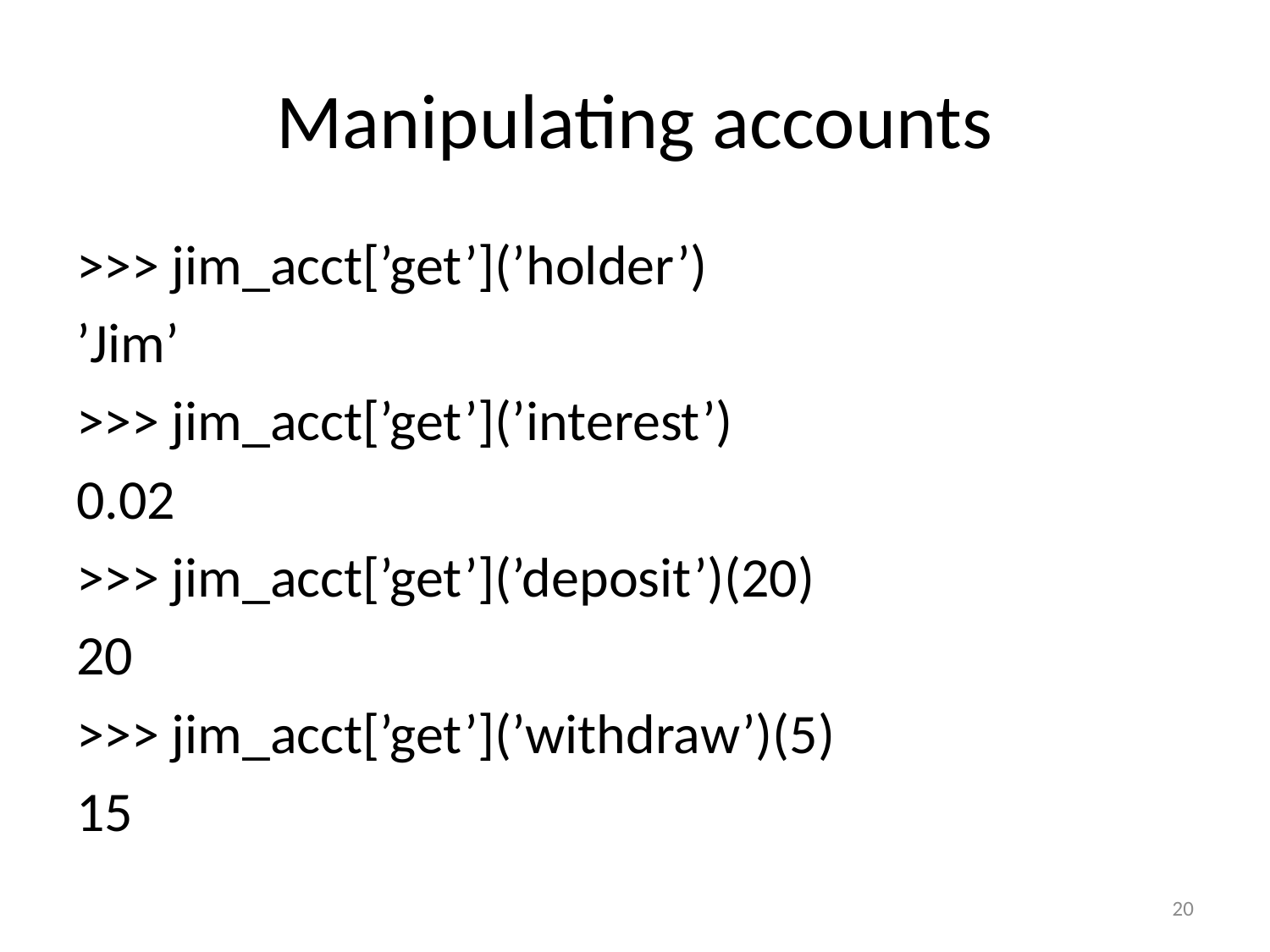

# Manipulating accounts
>>> jim_acct[’get’](’holder’)
’Jim’
>>> jim_acct[’get’](’interest’)
0.02
>>> jim_acct[’get’](’deposit’)(20)
20
>>> jim_acct[’get’](’withdraw’)(5)
15
20